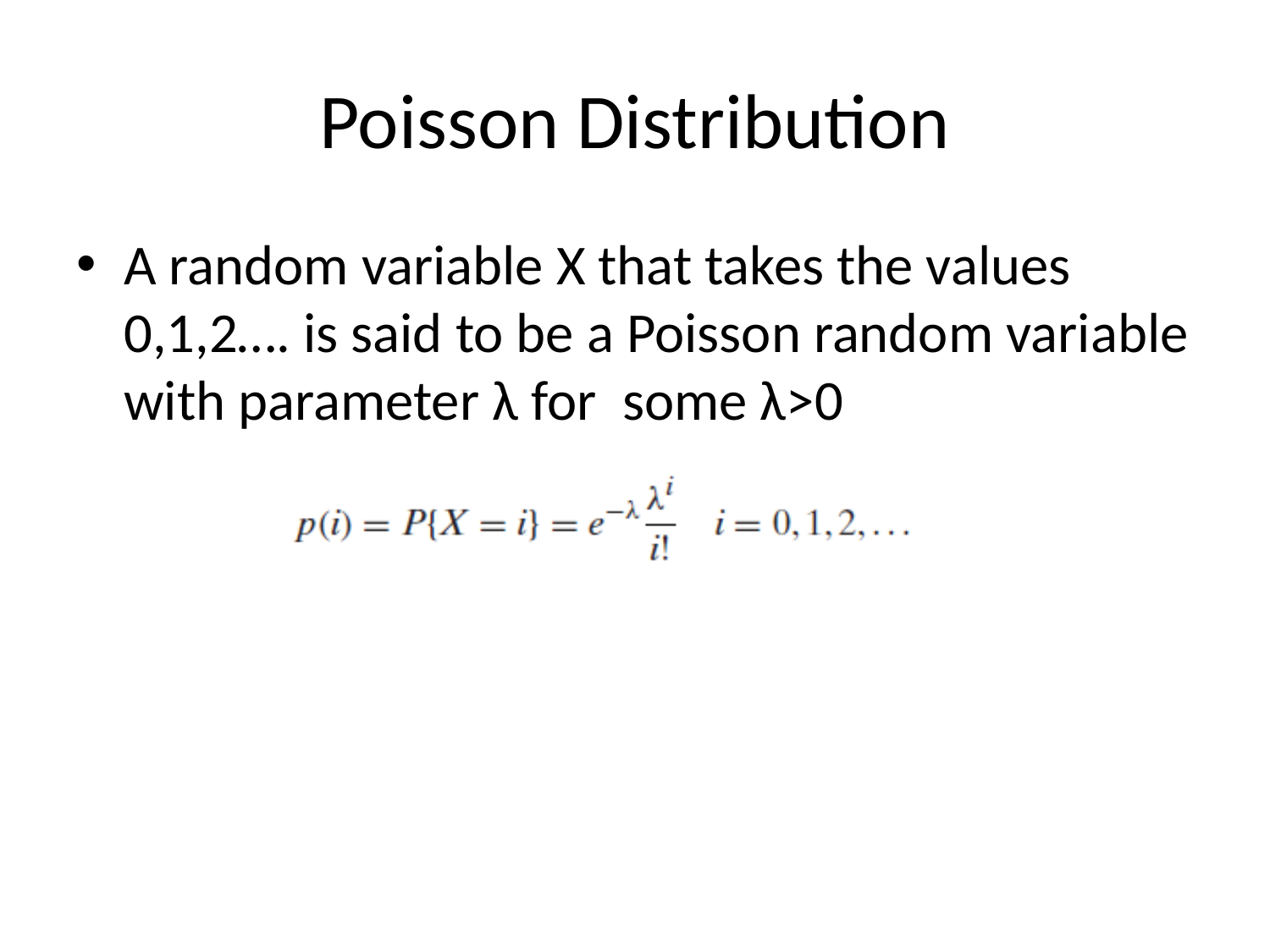

# Poisson Distribution
A random variable X that takes the values 0,1,2…. is said to be a Poisson random variable with parameter λ for  some λ>0